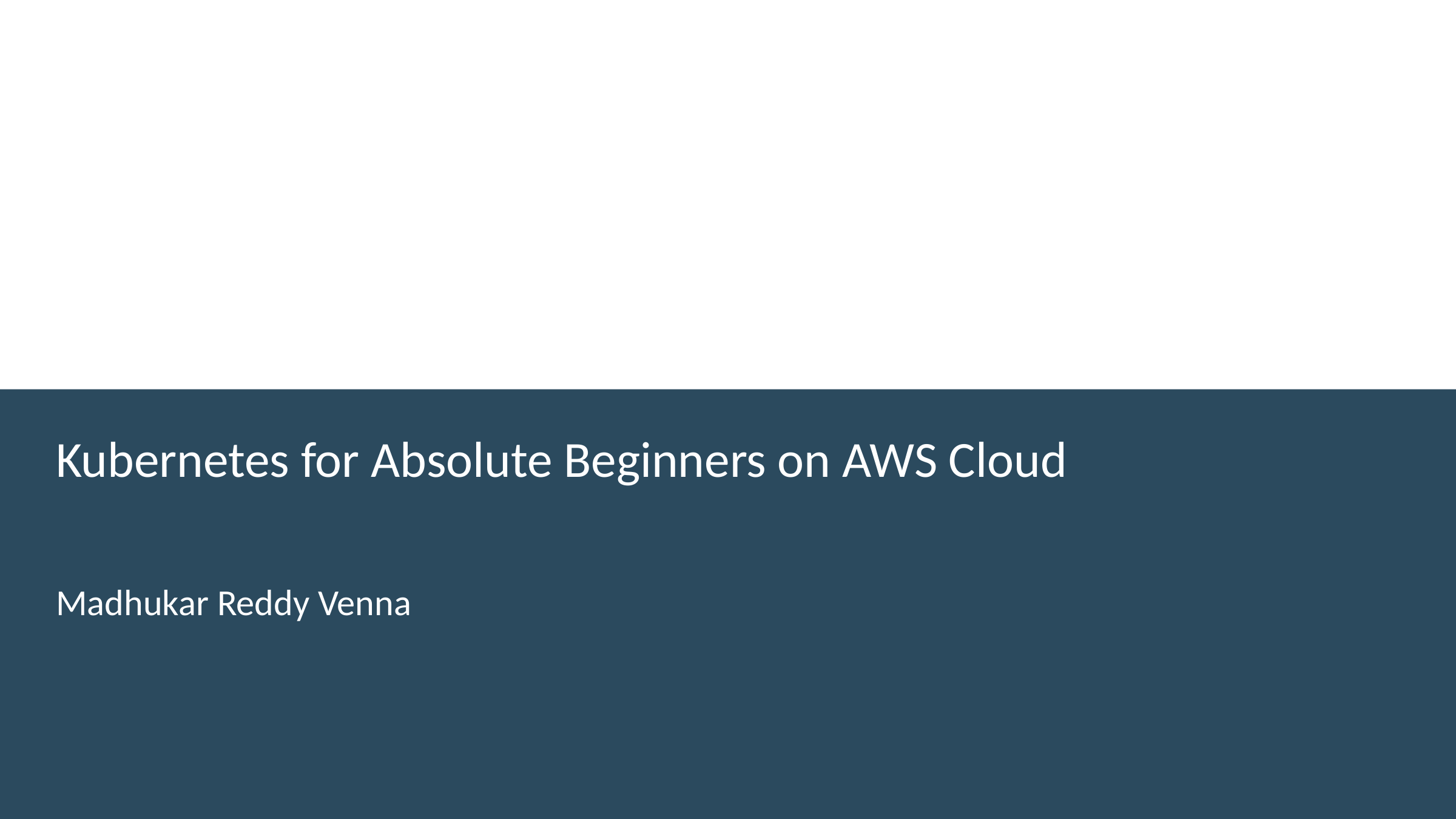

# Kubernetes for Absolute Beginners on AWS Cloud
Madhukar Reddy Venna